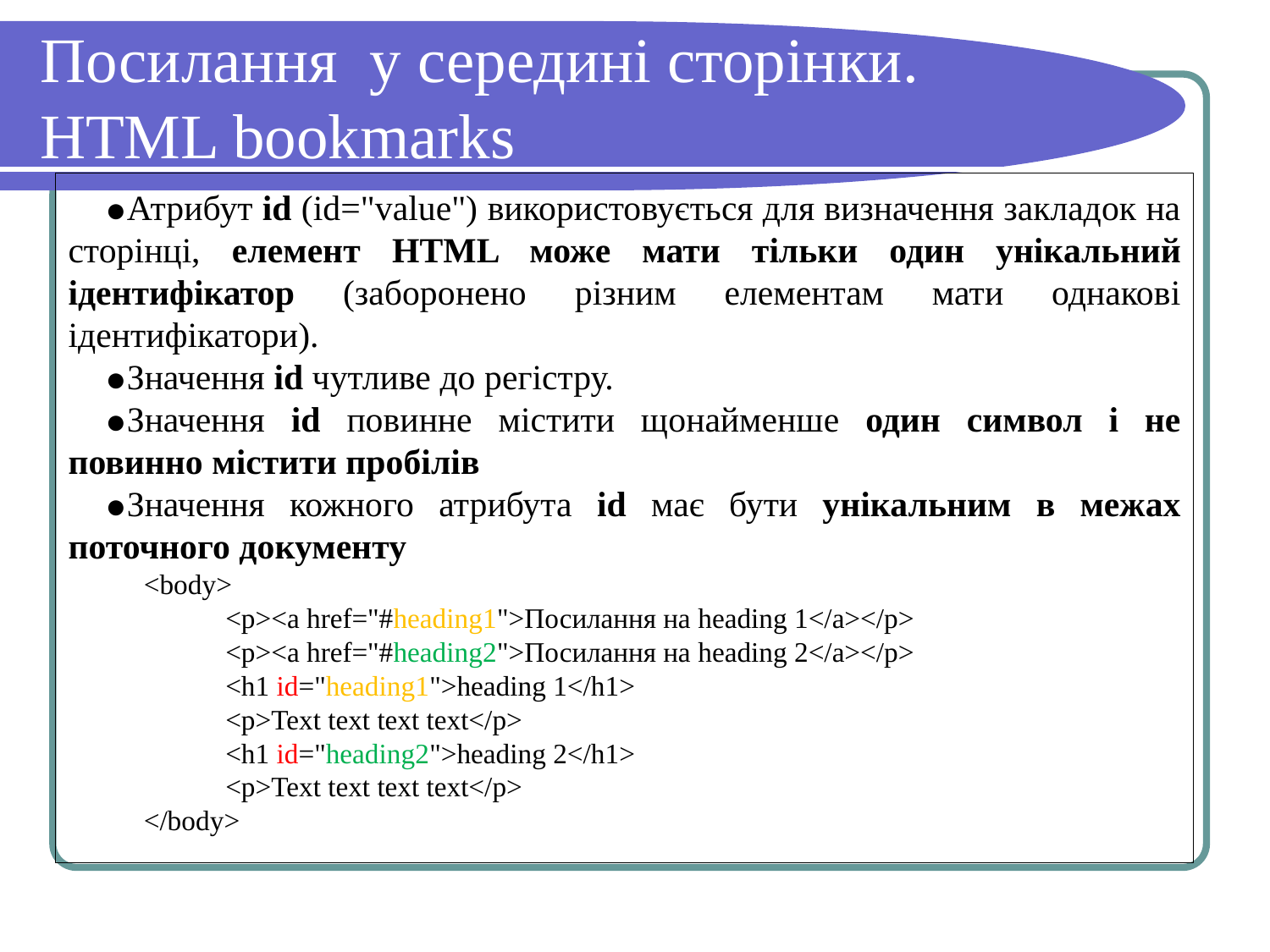

# Посилання  у середині сторінки. HTML bookmarks
Атрибут id (id="value") використовується для визначення закладок на сторінці, елемент HTML може мати тільки один унікальний ідентифікатор (заборонено різним елементам мати однакові ідентифікатори).
Значення id чутливе до регістру.
Значення id повинне містити щонайменше один символ і не повинно містити пробілів
Значення кожного атрибута id має бути унікальним в межах поточного документу
<body>
 	   <p><a href="#heading1">Посилання на heading 1</a></p>
	   <p><a href="#heading2">Посилання на heading 2</a></p>
 	   <h1 id="heading1">heading 1</h1>
	   <p>Text text text text</p>
 	   <h1 id="heading2">heading 2</h1>
	   <p>Text text text text</p>
</body>